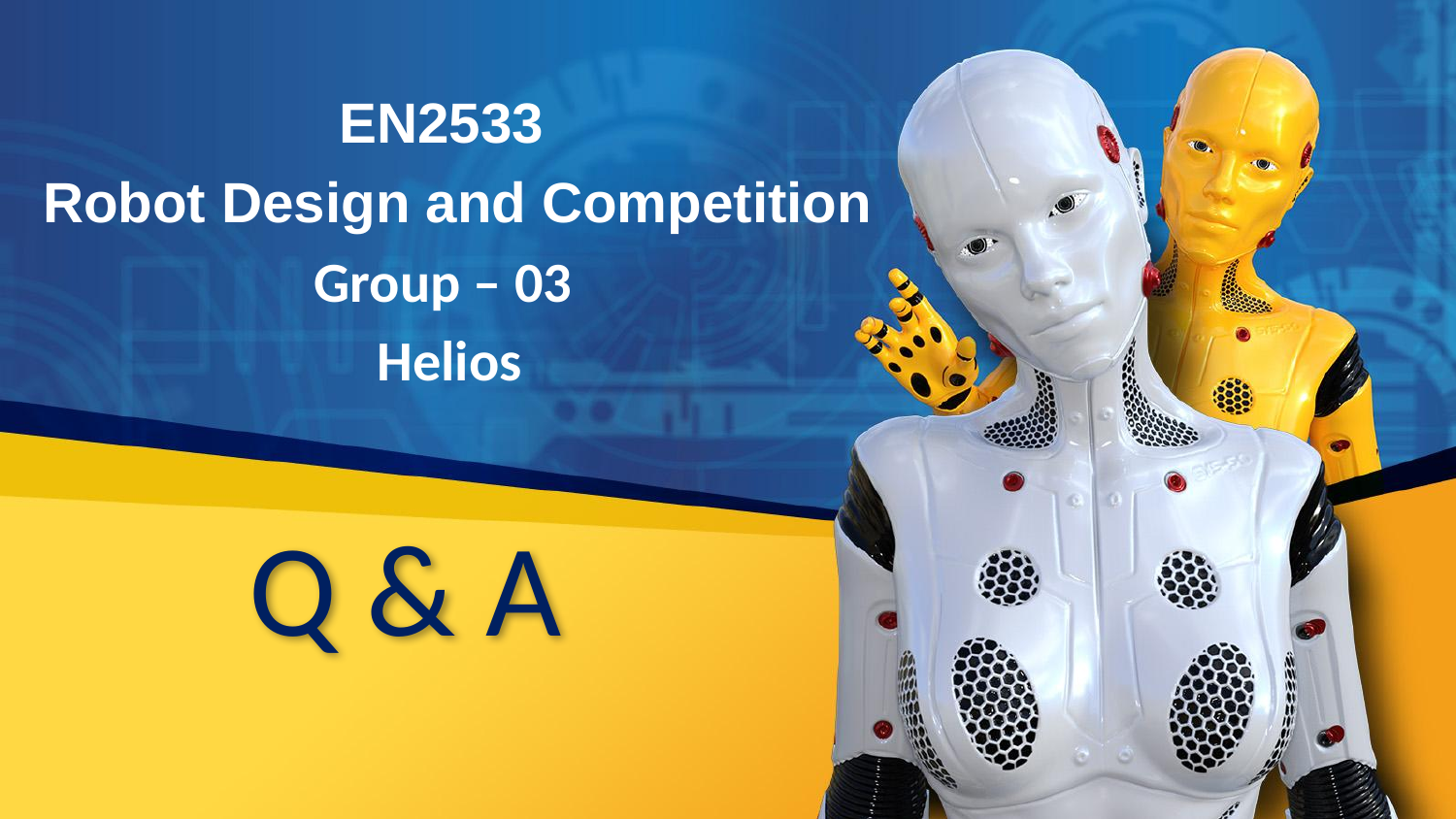

EN2533
 Robot Design and Competition
Group – 03
Helios
# Q & A